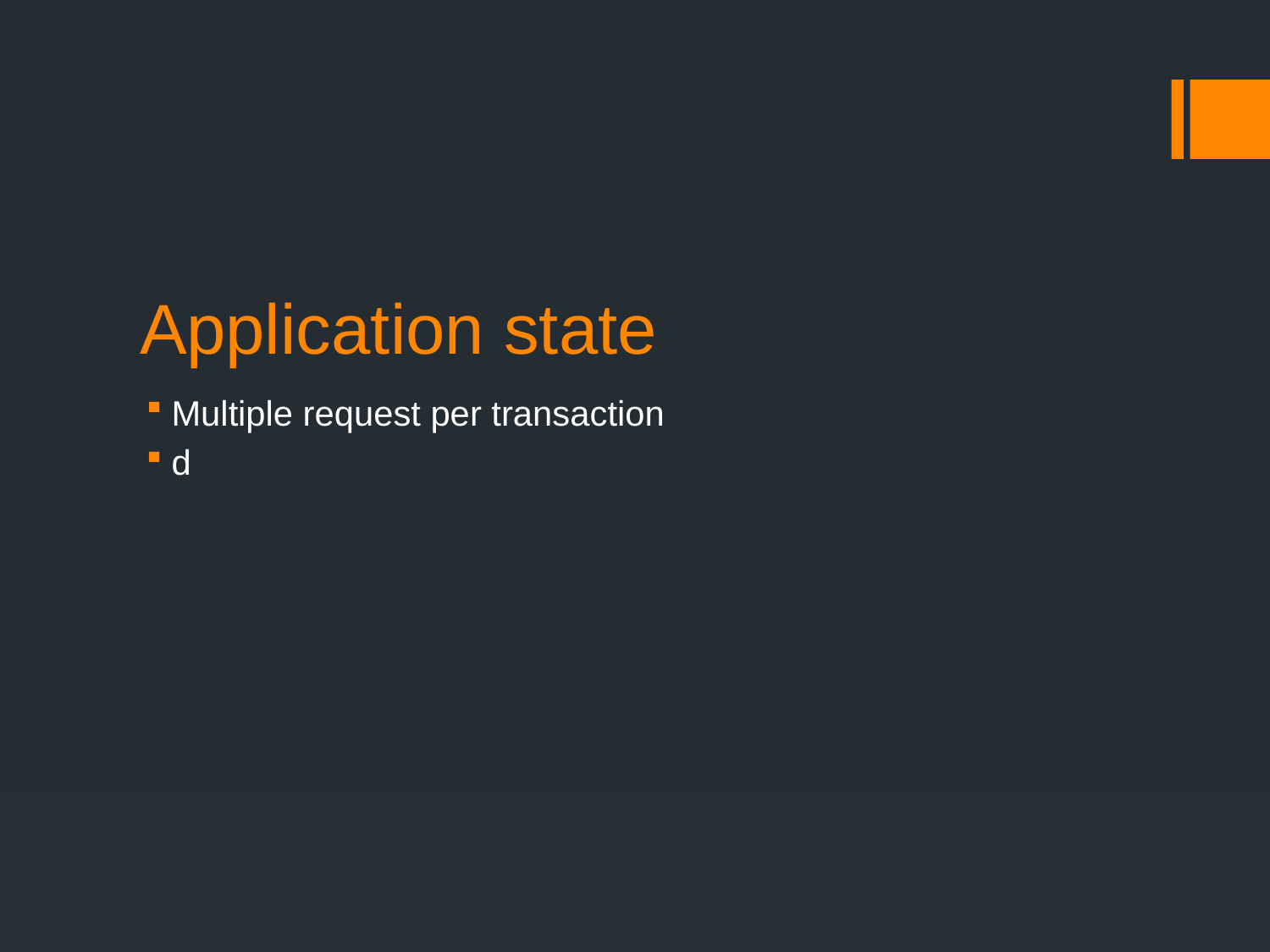

# Application state
Multiple request per transaction
d